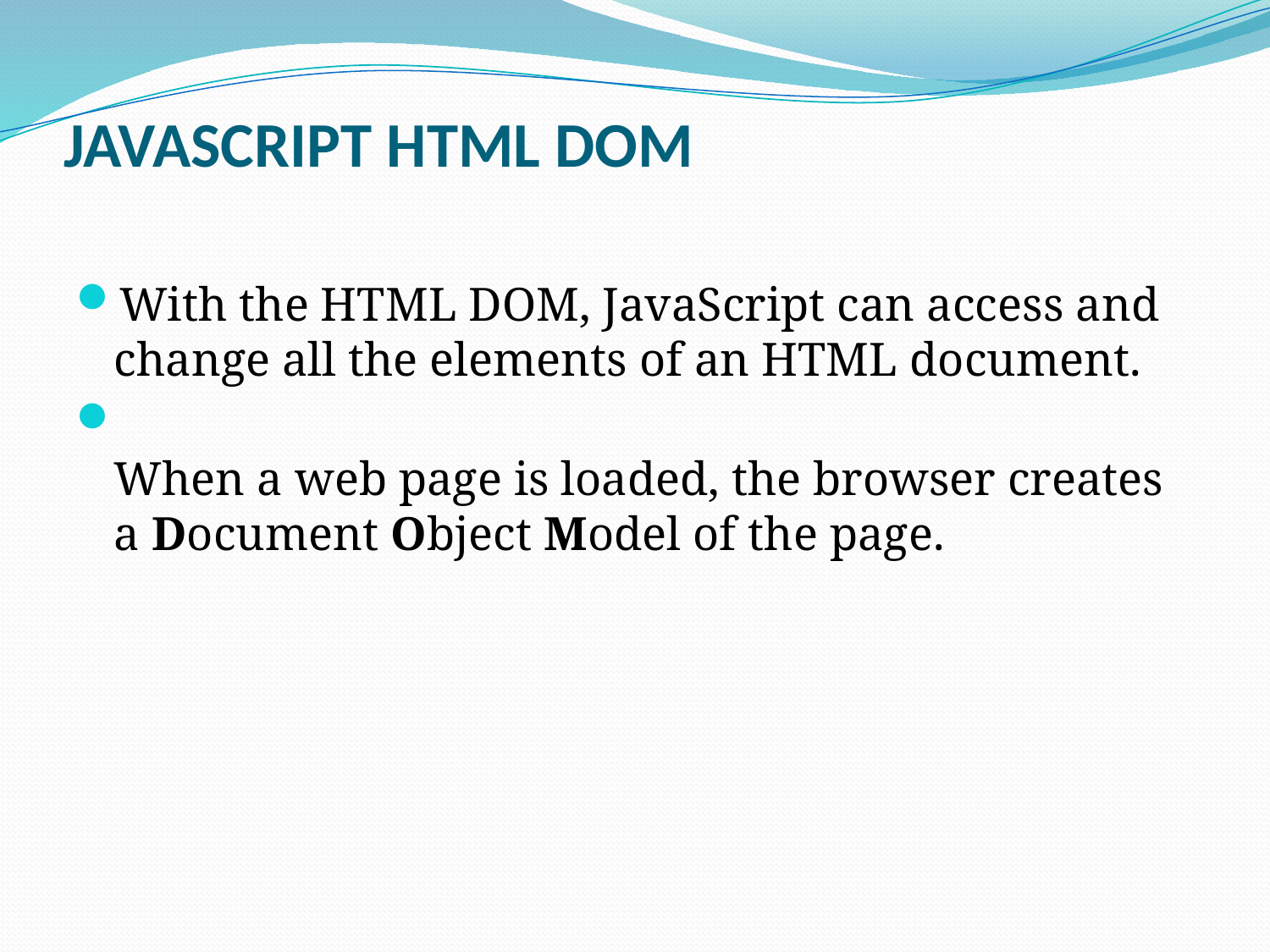

# JAVASCRIPT HTML DOM
With the HTML DOM, JavaScript can access and change all the elements of an HTML document.
When a web page is loaded, the browser creates a Document Object Model of the page.